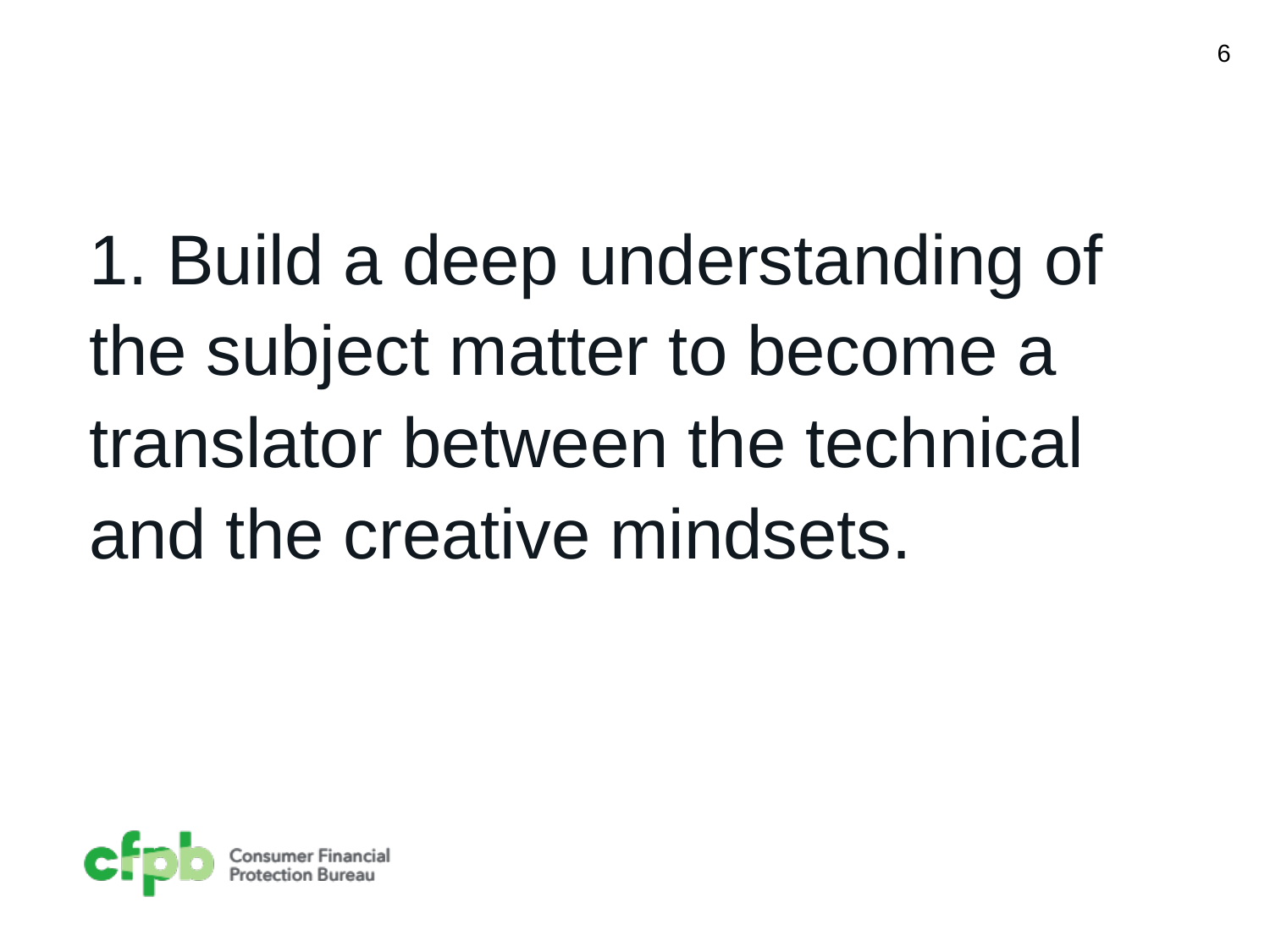

6
# 1. Build a deep understanding of the subject matter to become a translator between the technical and the creative mindsets.